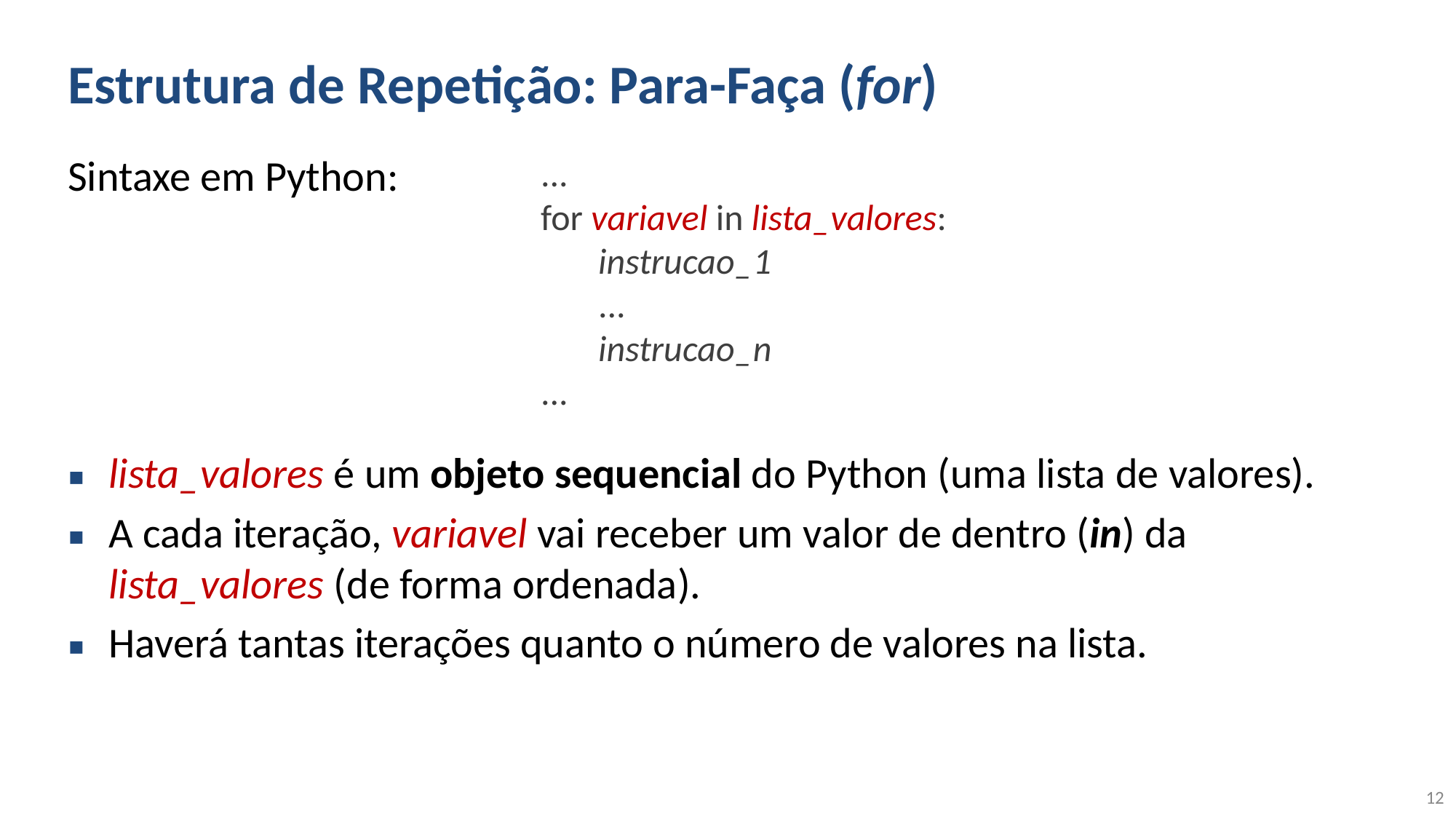

# Estrutura de Repetição: Para-Faça (for)
Sintaxe em Python:

lista_valores é um objeto sequencial do Python (uma lista de valores).
A cada iteração, variavel vai receber um valor de dentro (in) da lista_valores (de forma ordenada).
Haverá tantas iterações quanto o número de valores na lista.
...
for variavel in lista_valores:
       instrucao_1
       ...
       instrucao_n
...
12